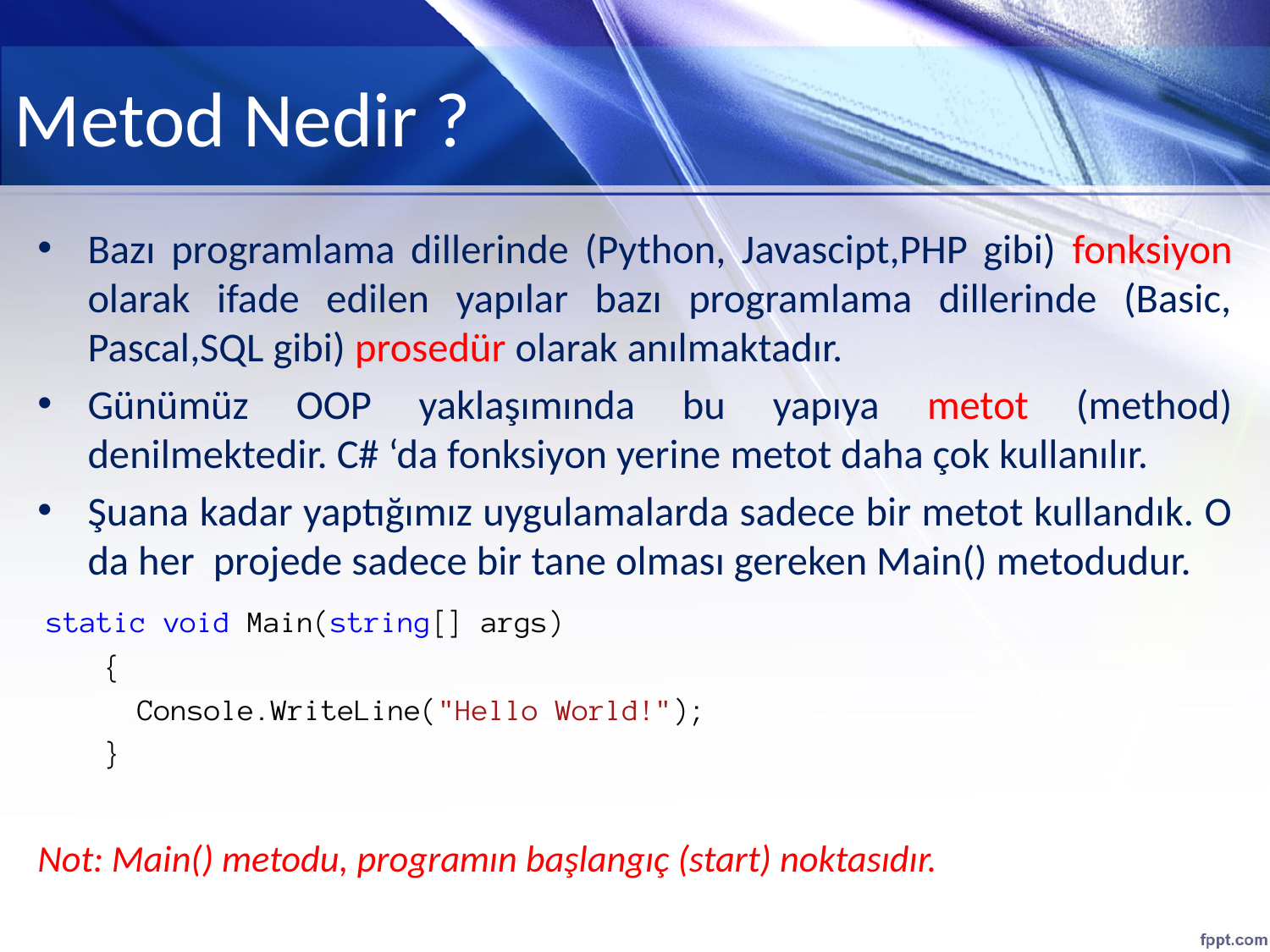

# Metod Nedir ?
Bazı programlama dillerinde (Python, Javascipt,PHP gibi) fonksiyon olarak ifade edilen yapılar bazı programlama dillerinde (Basic, Pascal,SQL gibi) prosedür olarak anılmaktadır.
Günümüz OOP yaklaşımında bu yapıya metot (method) denilmektedir. C# ‘da fonksiyon yerine metot daha çok kullanılır.
Şuana kadar yaptığımız uygulamalarda sadece bir metot kullandık. O da her  projede sadece bir tane olması gereken Main() metodudur.
 static void Main(string[] args)
    {
      Console.WriteLine("Hello World!");
    }

Not: Main() metodu, programın başlangıç (start) noktasıdır.